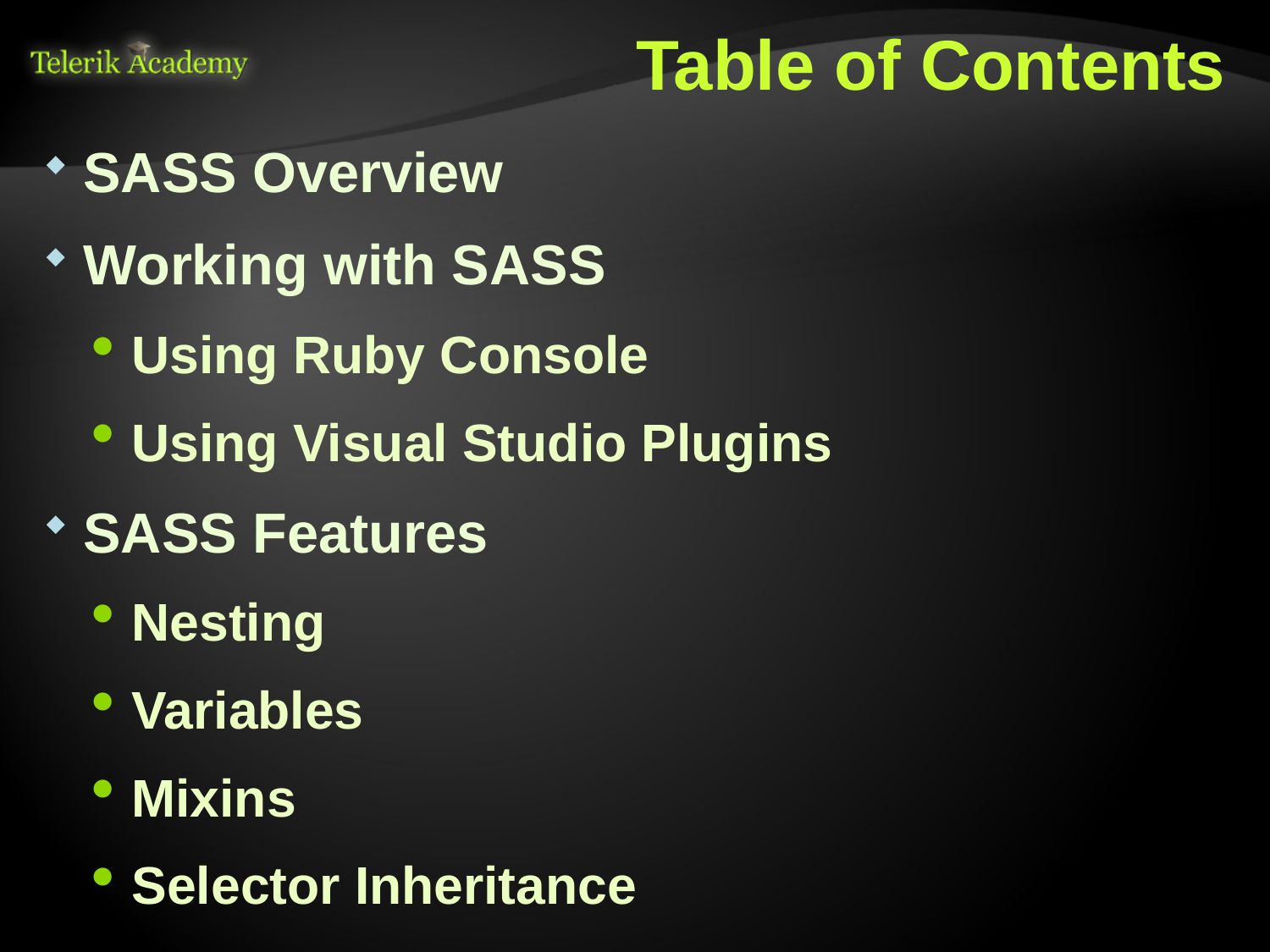

# Table of Contents
SASS Overview
Working with SASS
Using Ruby Console
Using Visual Studio Plugins
SASS Features
Nesting
Variables
Mixins
Selector Inheritance